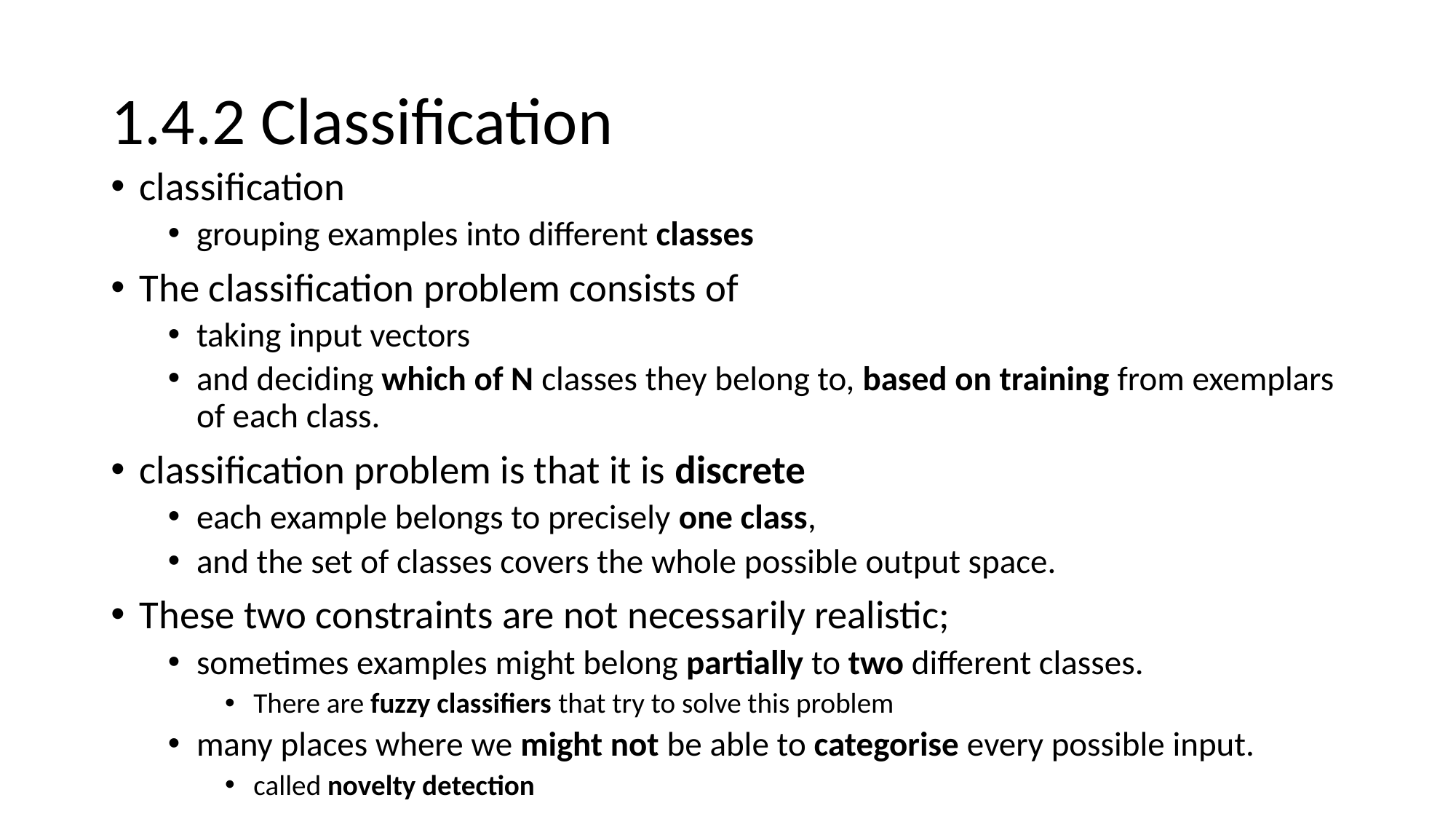

# 1.4.2 Classification
classification
grouping examples into different classes
The classification problem consists of
taking input vectors
and deciding which of N classes they belong to, based on training from exemplars of each class.
classification problem is that it is discrete
each example belongs to precisely one class,
and the set of classes covers the whole possible output space.
These two constraints are not necessarily realistic;
sometimes examples might belong partially to two different classes.
There are fuzzy classifiers that try to solve this problem
many places where we might not be able to categorise every possible input.
called novelty detection